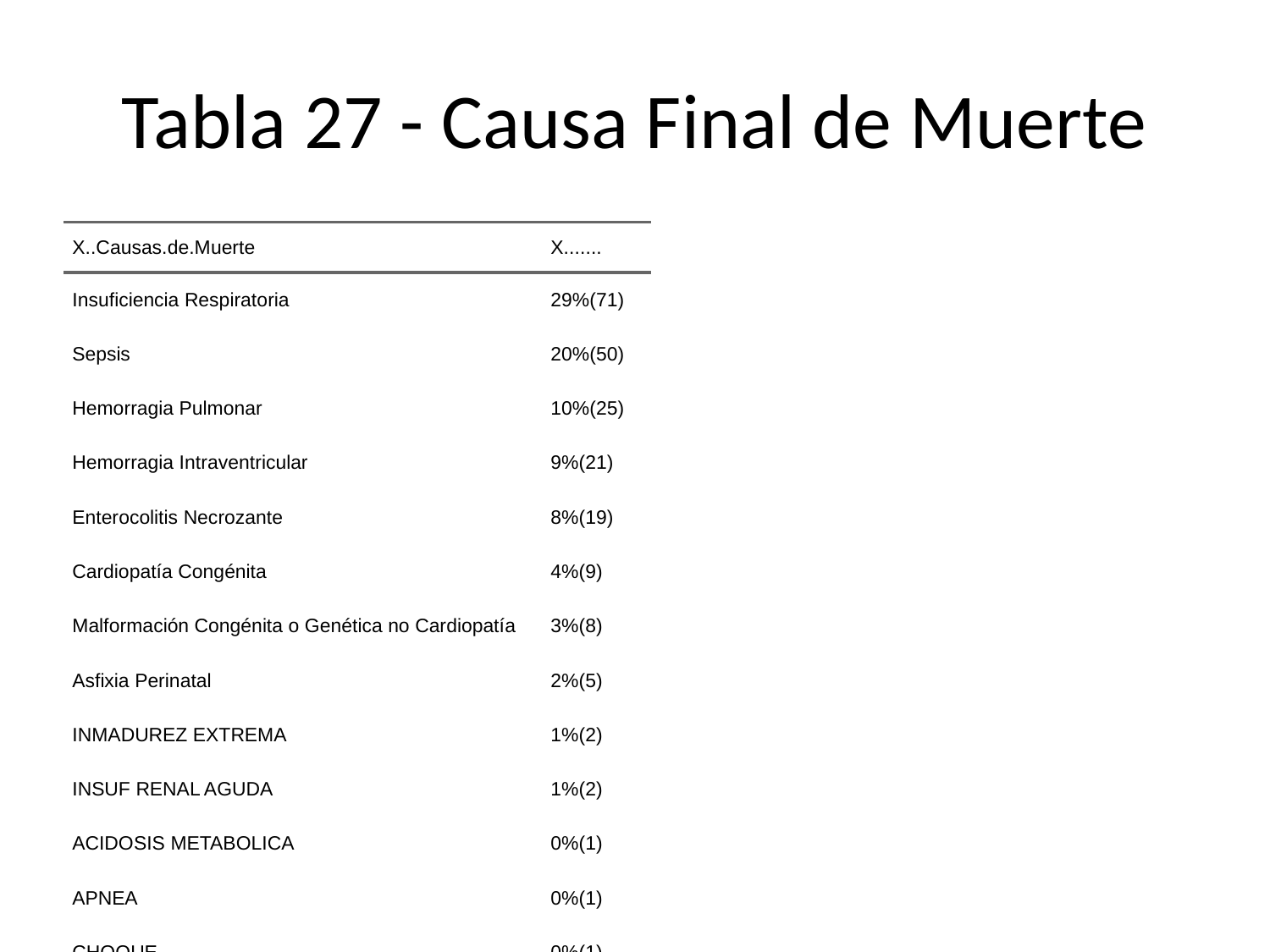

# Tabla 27 - Causa Final de Muerte
| X..Causas.de.Muerte | X....... |
| --- | --- |
| Insuficiencia Respiratoria | 29%(71) |
| Sepsis | 20%(50) |
| Hemorragia Pulmonar | 10%(25) |
| Hemorragia Intraventricular | 9%(21) |
| Enterocolitis Necrozante | 8%(19) |
| Cardiopatía Congénita | 4%(9) |
| Malformación Congénita o Genética no Cardiopatía | 3%(8) |
| Asfixia Perinatal | 2%(5) |
| INMADUREZ EXTREMA | 1%(2) |
| INSUF RENAL AGUDA | 1%(2) |
| ACIDOSIS METABOLICA | 0%(1) |
| APNEA | 0%(1) |
| CHOQUE | 0%(1) |
| CHOQUE MIXTO | 0%(1) |
| cierre del ductus | 0%(1) |
| CIRROSIS | 0%(1) |
| DBP GRAVE | 0%(1) |
| DUCTUS | 0%(1) |
| Estado epiléptico | 0%(1) |
| FALLA MULTIORGANICA | 0%(1) |
| FALLA ORGANICA MULTI | 0%(1) |
| Falla orgánica multi | 0%(1) |
| FALLA RENAL | 0%(1) |
| fallo cardiaco | 0%(1) |
| fallo multisistemico | 0%(1) |
| FMO | 0%(1) |
| HIPERPOTASEMIA | 0%(1) |
| HIPOPLASIA PULMONAR | 0%(1) |
| HIPOXIA MIOCARDICA | 0%(1) |
| Infección Congénita | 0%(1) |
| INMADUREEZ | 0%(1) |
| INMADUREZ | 0%(1) |
| insuficiencia renal | 0%(1) |
| INSUFICIENCIA RENAL | 0%(1) |
| NEUMONIA CONNATAL | 0%(1) |
| neumotorax | 0%(1) |
| OSTEOCONDROPLASIA | 0%(1) |
| preamturez extremo | 0%(1) |
| prematurez extrema | 0%(1) |
| Prematurez extrema | 0%(1) |
| PREMATURIDAD EXTREMA | 0%(1) |
| SHOCK CARDIOGENICO | 0%(1) |
| TRISOMIA 18 | 0%(1) |
| Tromboembolismo | 0%(1) |